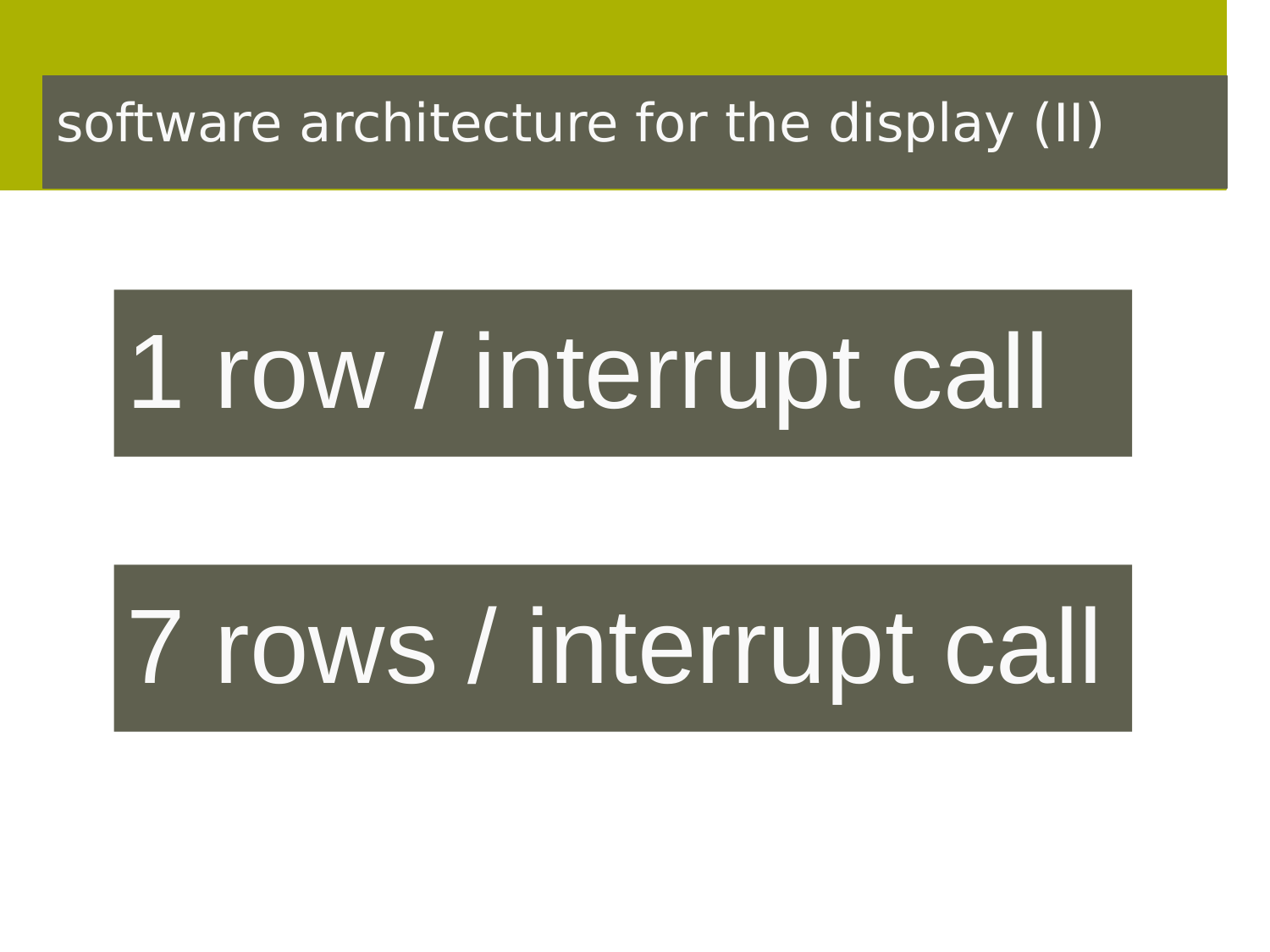

# software architecture for the display (II)
1 row / interrupt call
7 rows / interrupt call